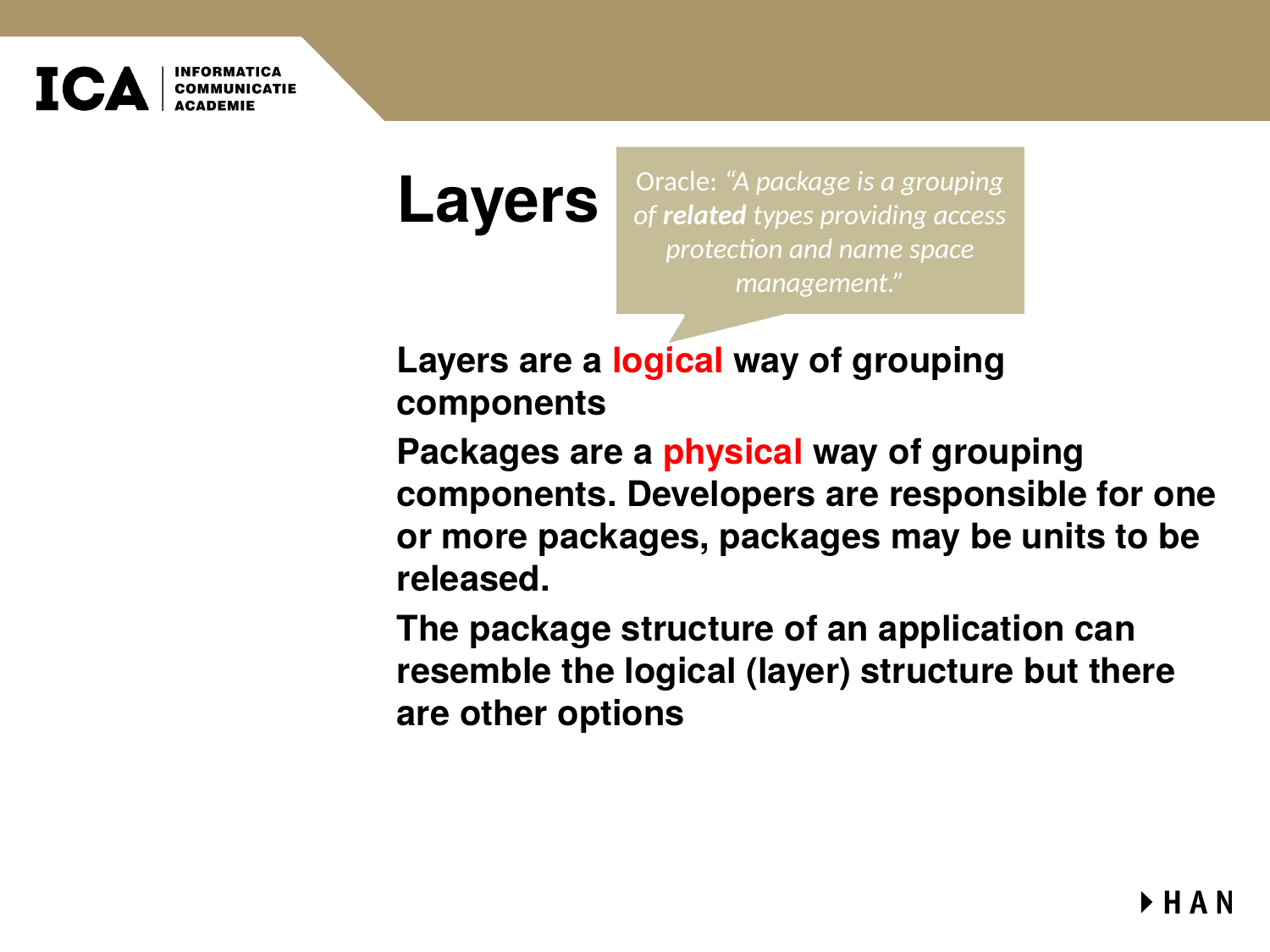

Oracle: “A package is a grouping of related types providing access protection and name space management.”
# Layers vs Packages

Layers are a logical way of grouping components
Packages are a physical way of grouping components. Developers are responsible for one or more packages, packages may be units to be released.
The package structure of an application can resemble the logical (layer) structure but there are other options